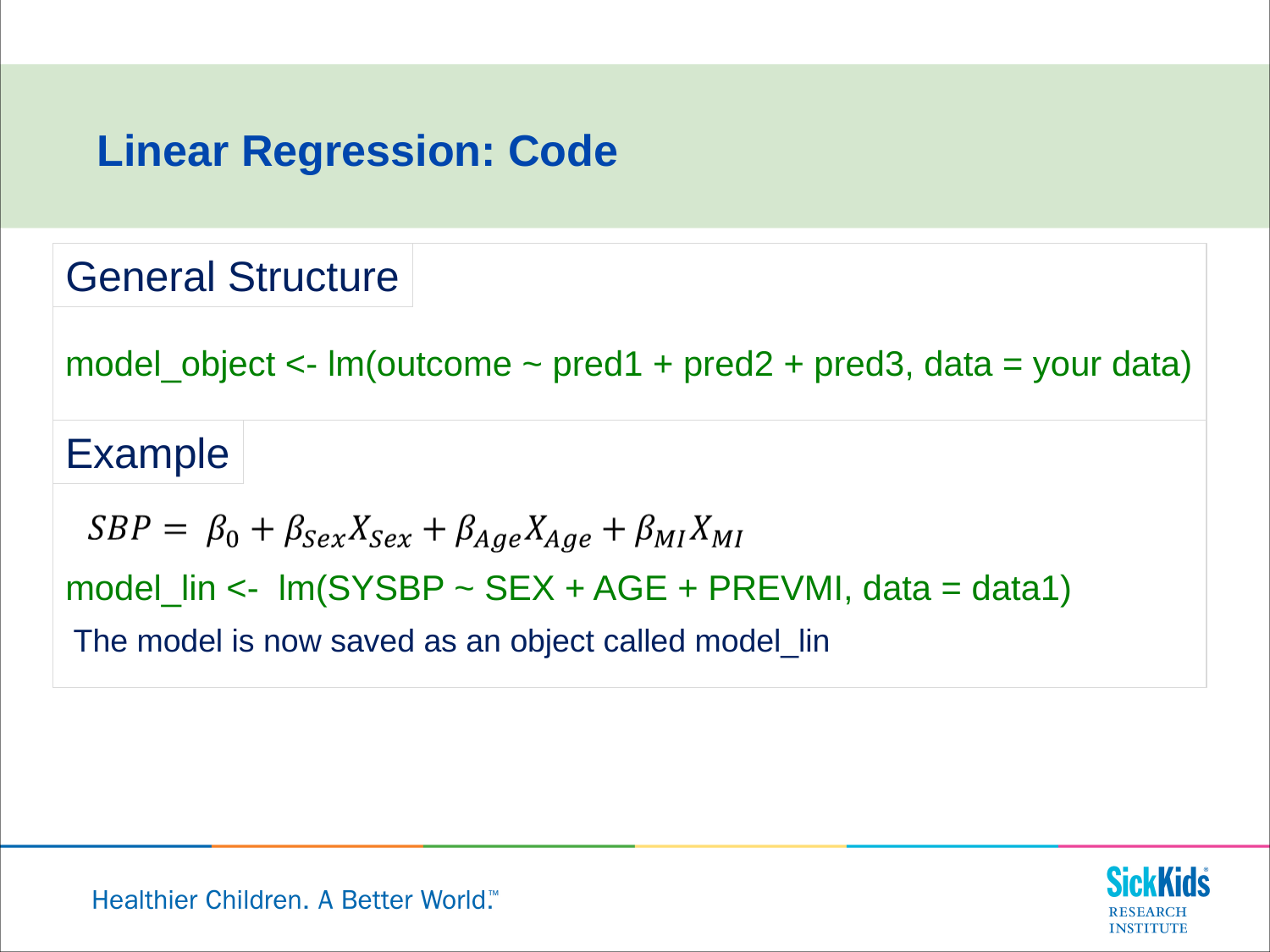

Linear Regression: Code

General Structure
model_object <- lm(outcome ~ pred1 + pred2 + pred3, data = your data)

Example

model_lin <-  lm(SYSBP ~ SEX + AGE + PREVMI, data = data1)
The model is now saved as an object called model_lin